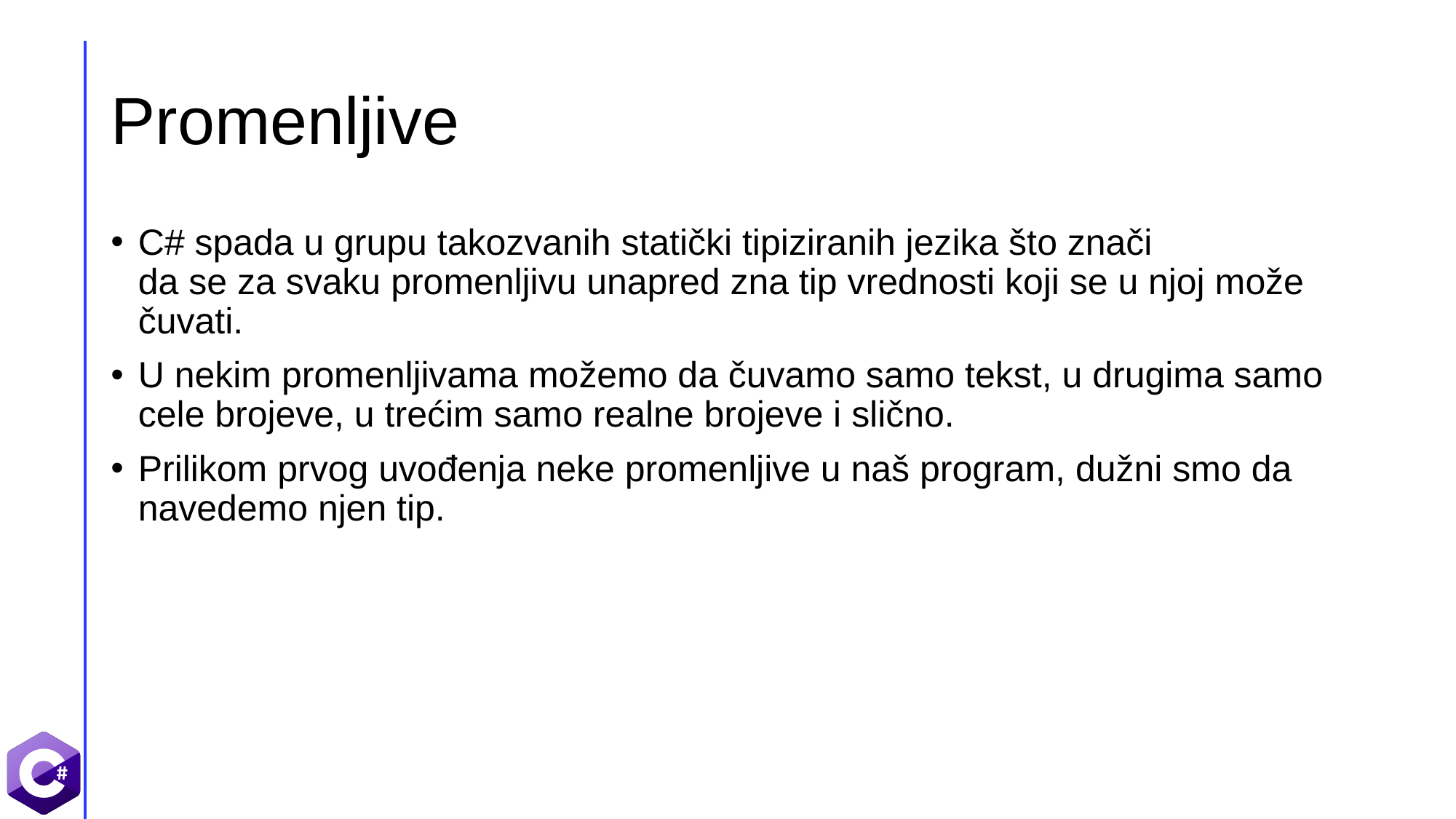

# Promenljive
C# spada u grupu takozvanih statički tipiziranih jezika što znači
da se za svaku promenljivu unapred zna tip vrednosti koji se u njoj može čuvati.
U nekim promenljivama možemo da čuvamo samo tekst, u drugima samo cele brojeve, u trećim samo realne brojeve i slično.
Prilikom prvog uvođenja neke promenljive u naš program, dužni smo da navedemo njen tip.